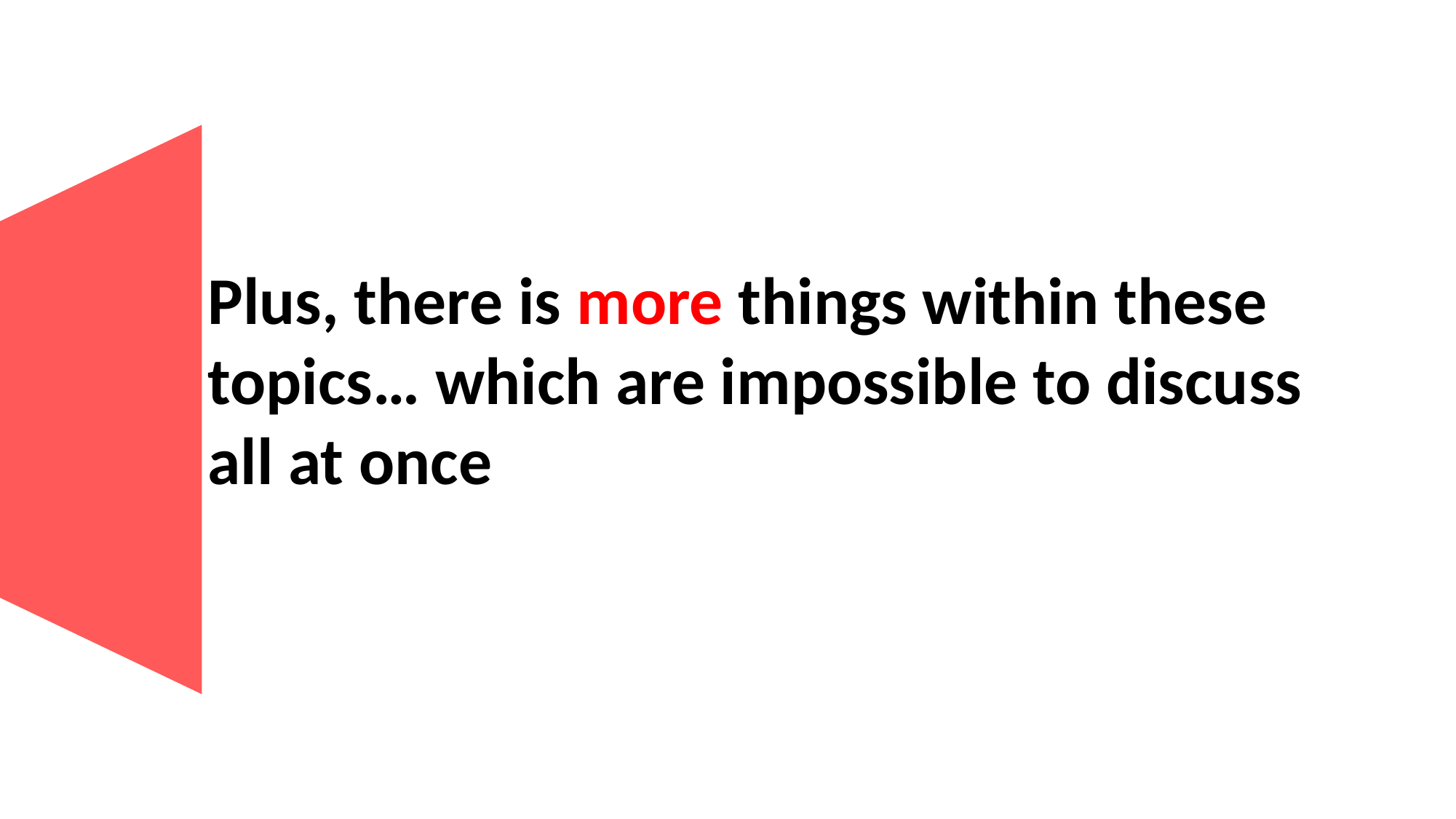

Plus, there is more things within these topics… which are impossible to discuss all at once